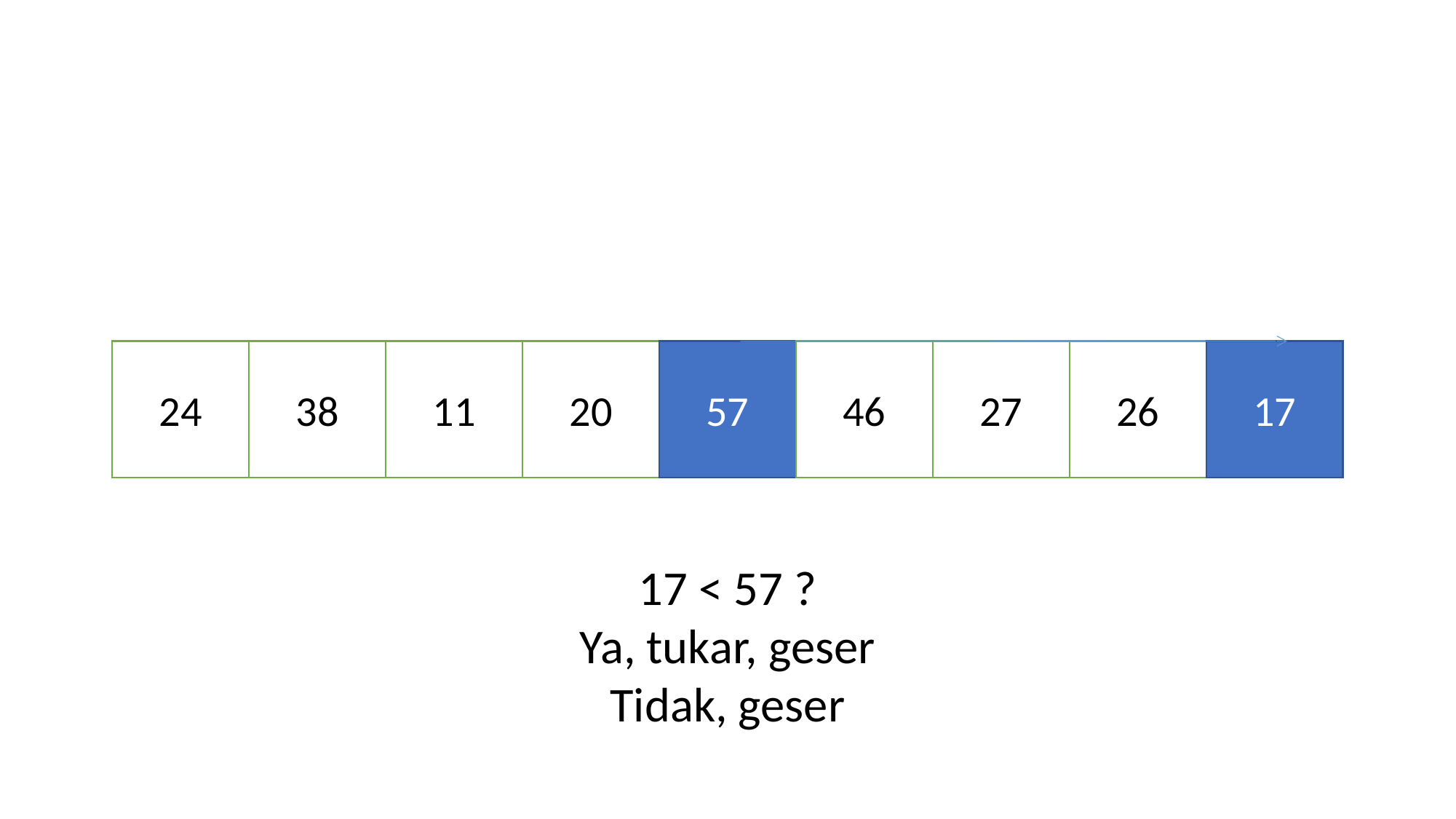

#

24
38
11
20
57
46
27
26
17
17 < 57 ?
Ya, tukar, geser
Tidak, geser